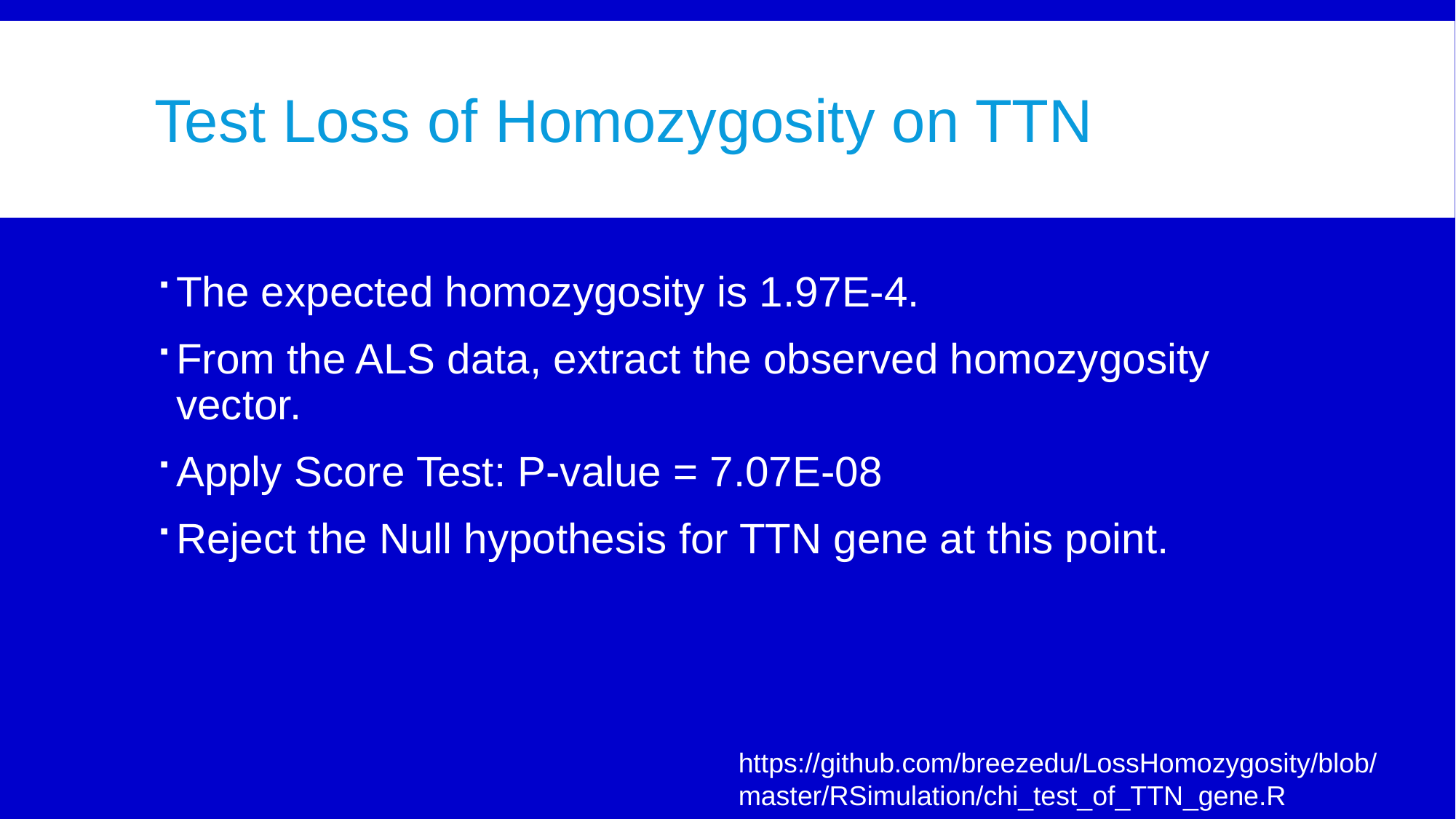

# Test Loss of Homozygosity on TTN
The expected homozygosity is 1.97E-4.
From the ALS data, extract the observed homozygosity vector.
Apply Score Test: P-value = 7.07E-08
Reject the Null hypothesis for TTN gene at this point.
https://github.com/breezedu/LossHomozygosity/blob/master/RSimulation/chi_test_of_TTN_gene.R